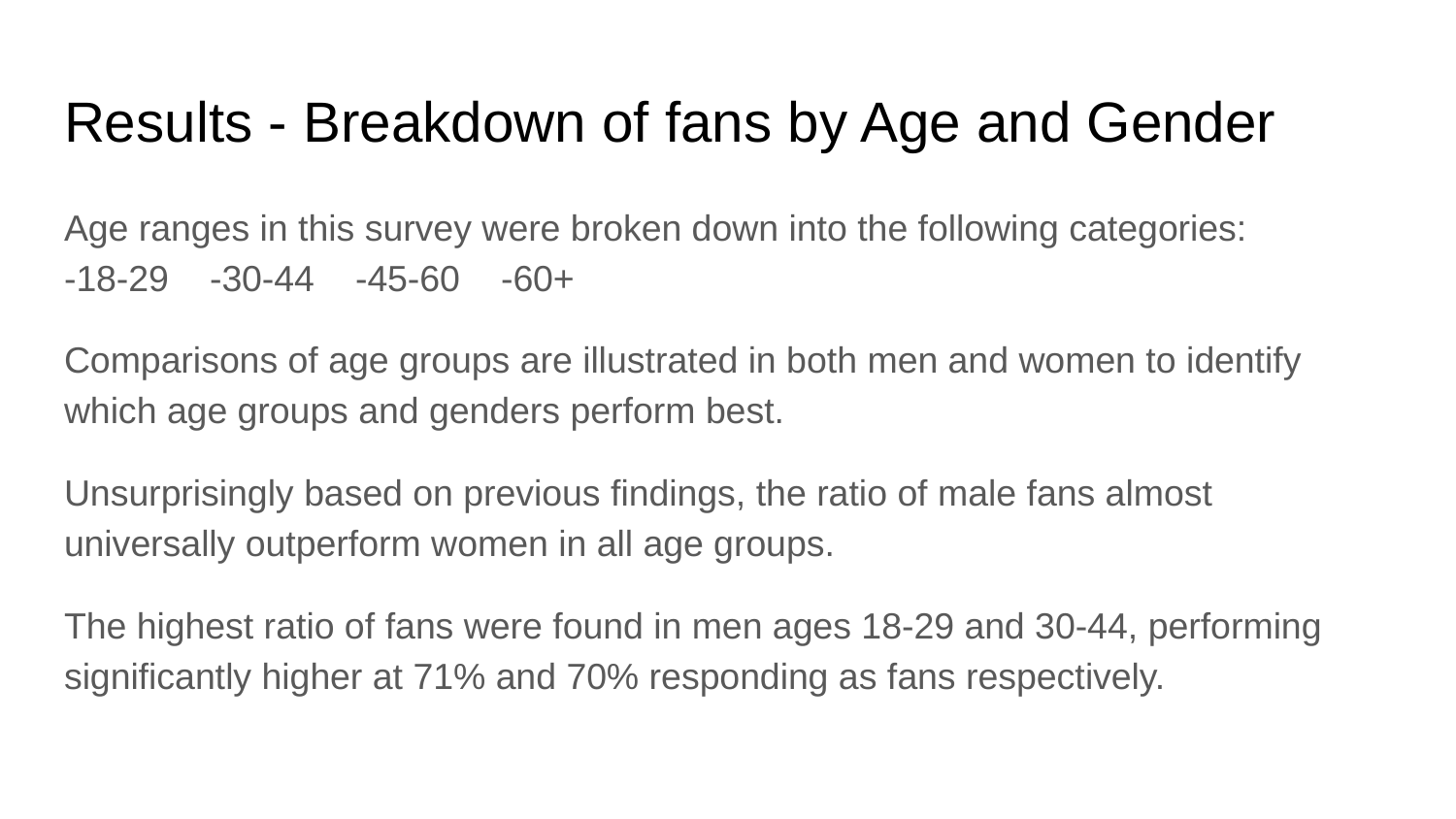

# Results - Breakdown of fans by Age and Gender
Age ranges in this survey were broken down into the following categories:
-18-29	-30-44	-45-60	-60+
Comparisons of age groups are illustrated in both men and women to identify which age groups and genders perform best.
Unsurprisingly based on previous findings, the ratio of male fans almost universally outperform women in all age groups.
The highest ratio of fans were found in men ages 18-29 and 30-44, performing significantly higher at 71% and 70% responding as fans respectively.